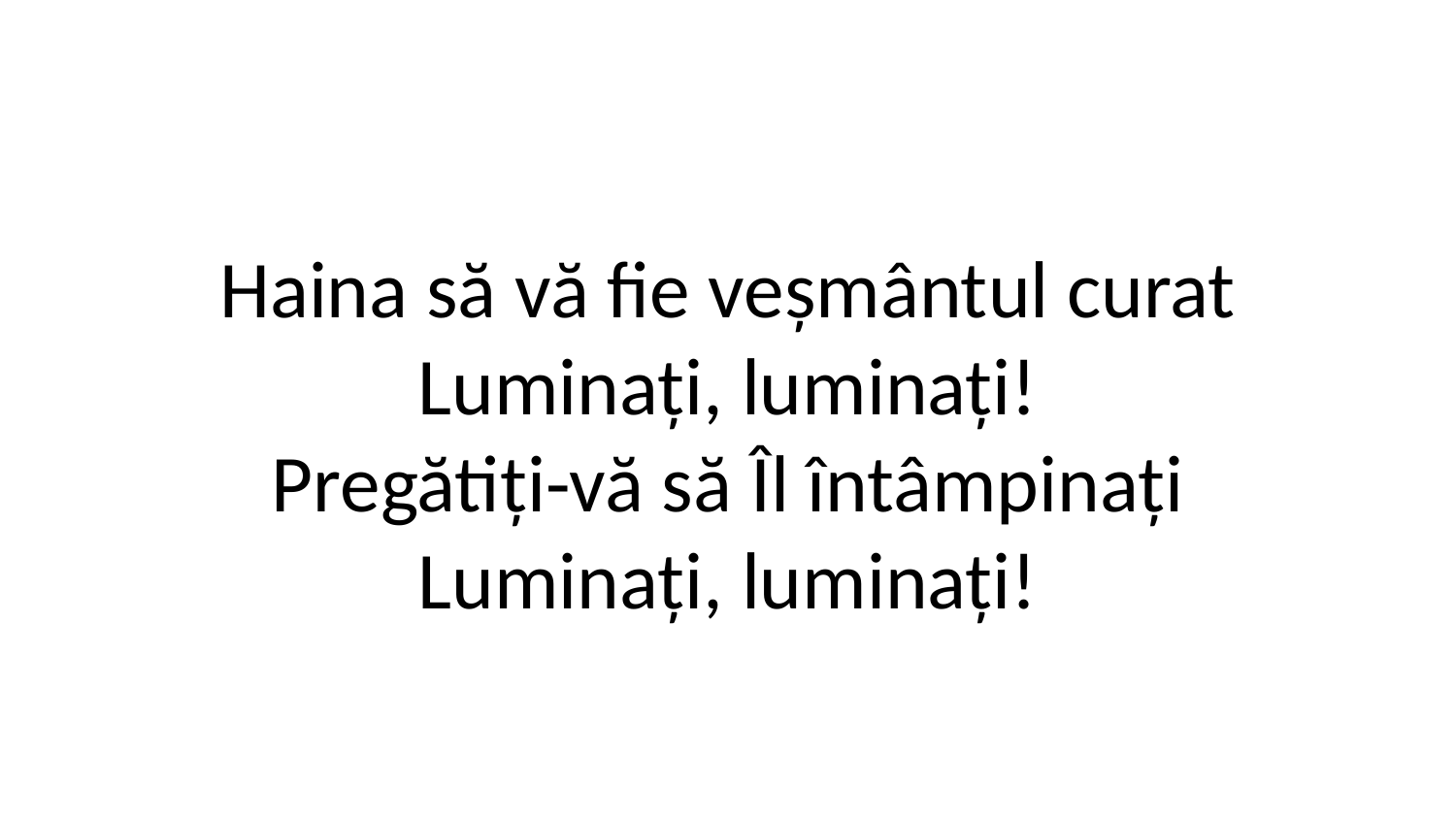

Haina să vă fie veșmântul curat
Luminați, luminați!
Pregătiți-vă să Îl întâmpinați
Luminați, luminați!